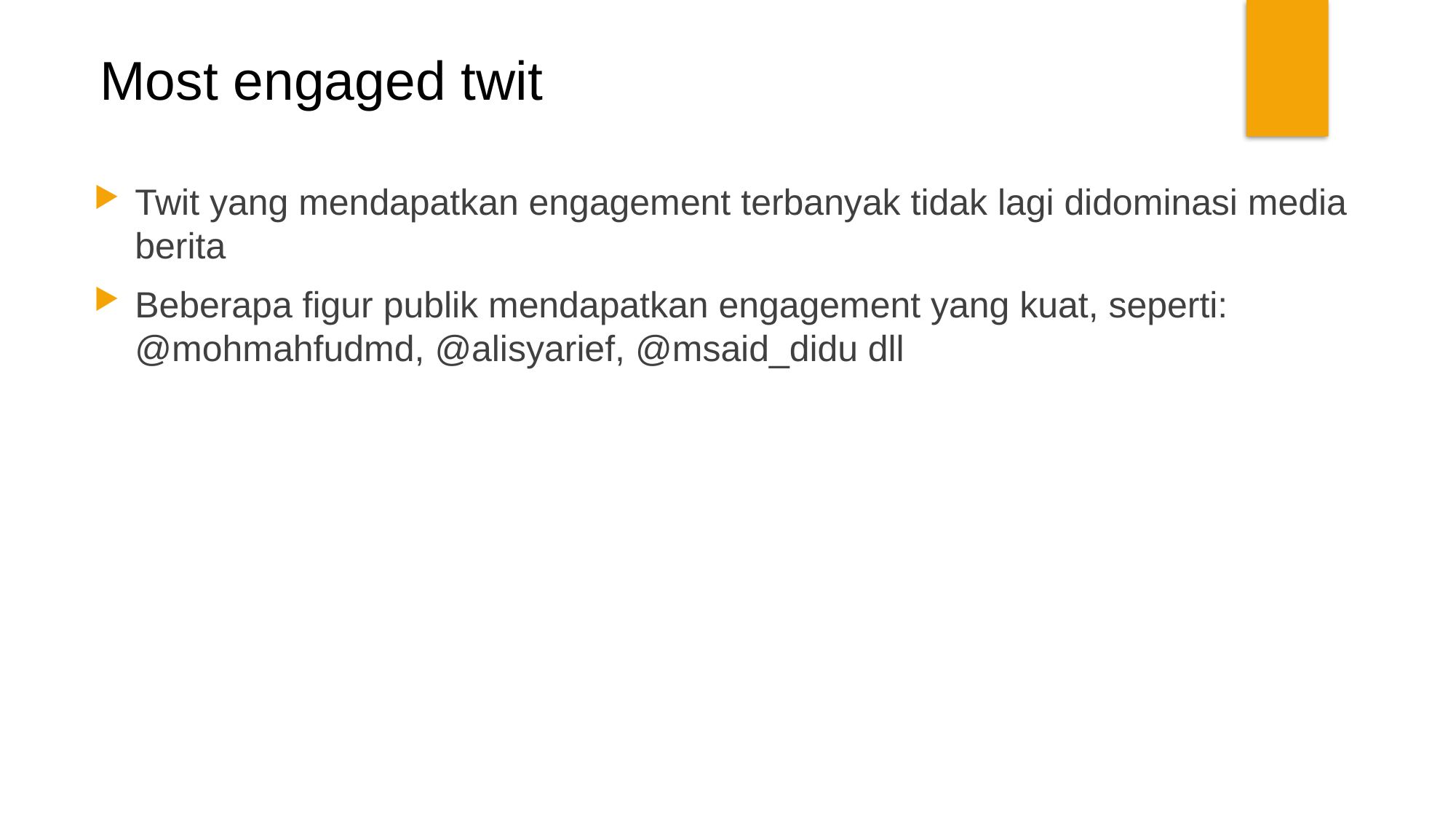

Most engaged twit
Twit yang mendapatkan engagement terbanyak tidak lagi didominasi media berita
Beberapa figur publik mendapatkan engagement yang kuat, seperti: @mohmahfudmd, @alisyarief, @msaid_didu dll